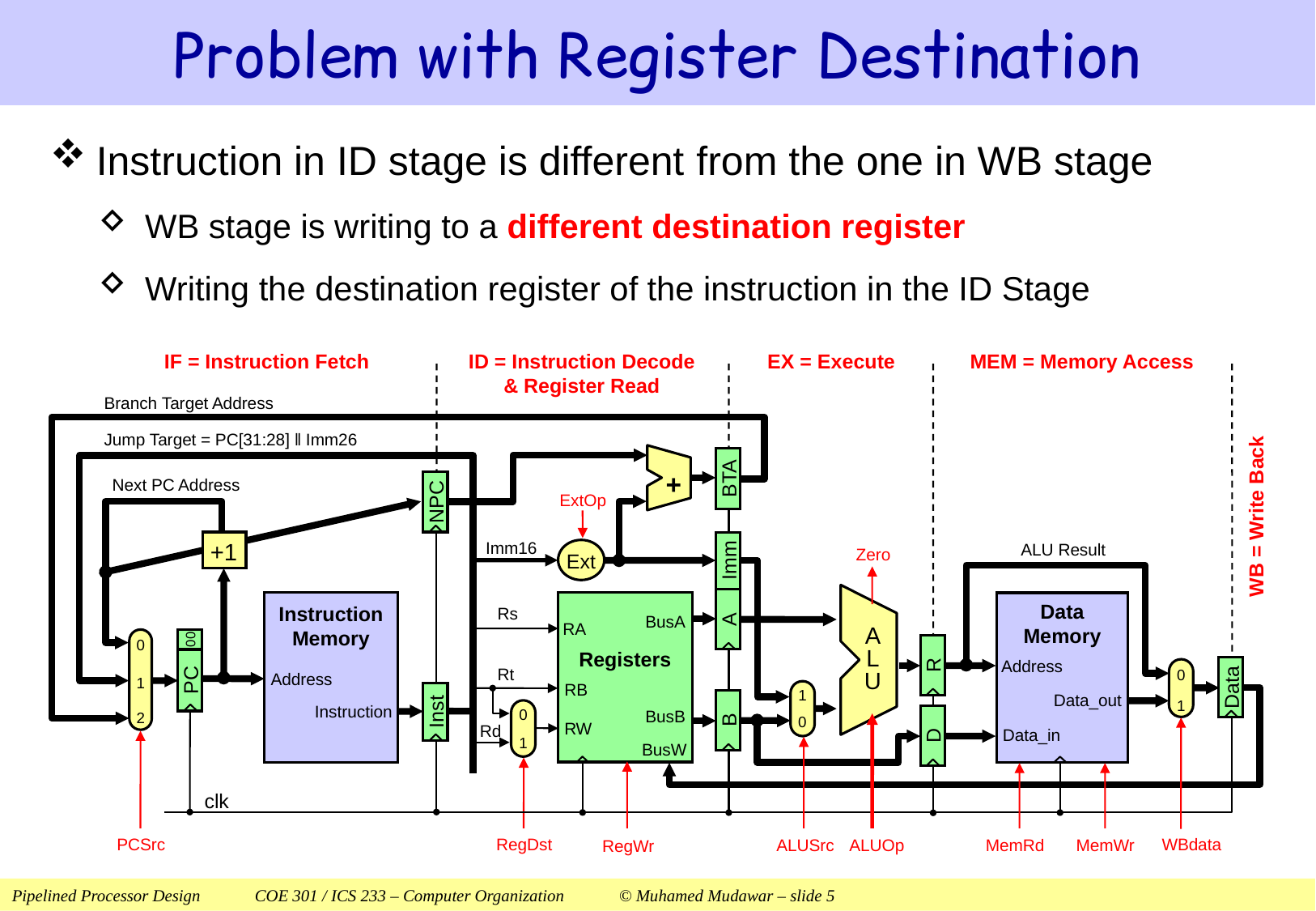

# Problem with Register Destination
Instruction in ID stage is different from the one in WB stage
WB stage is writing to a different destination register
Writing the destination register of the instruction in the ID Stage
IF = Instruction Fetch
ID = Instruction Decode
& Register Read
EX = Execute
MEM = Memory Access

Branch Target Address

Jump Target = PC[31:28] ‖ Imm26

+
BTA
NPC

Imm
A

00
PC

R

Data

Inst

B

D

Next PC Address

ExtOp

clk
WB = Write Back

 +1
ALU Result
Imm16

Ext
Zero

A
L
U

Registers
BusA
 RA
RB
BusB
RW
BusW

Instruction
Memory

Address
Instruction
Data
Memory
 Address
Data_out
Data_in

Rs

0

1
2

Rt
0

1

0

1

Rd

PCSrc
RegWr
ALUSrc
ALUOp
MemRd
MemWr
WBdata

0

1

RegDst